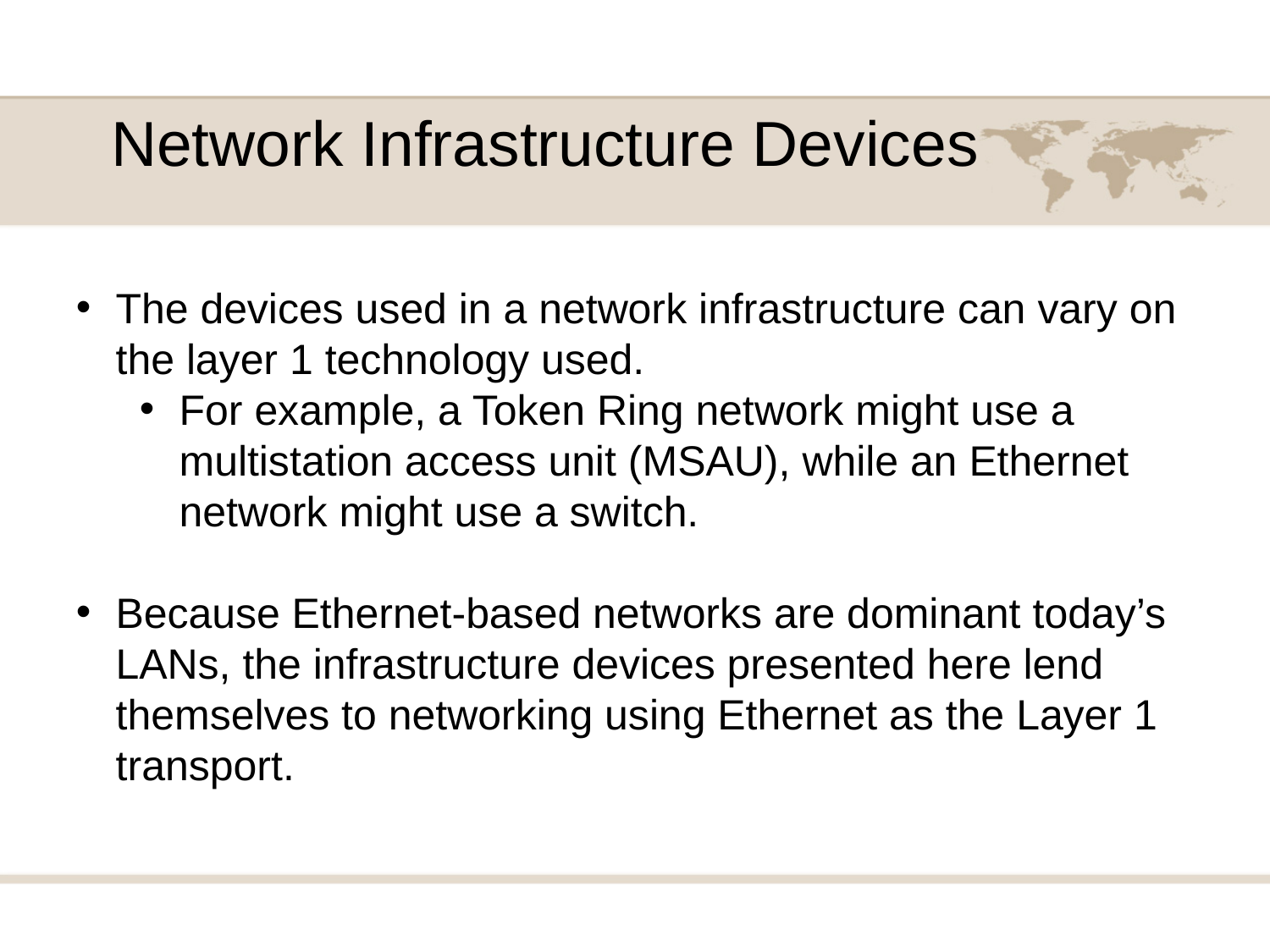

Network Infrastructure Devices
The devices used in a network infrastructure can vary on the layer 1 technology used.
For example, a Token Ring network might use a multistation access unit (MSAU), while an Ethernet network might use a switch.

Because Ethernet-based networks are dominant today’s LANs, the infrastructure devices presented here lend themselves to networking using Ethernet as the Layer 1 transport.